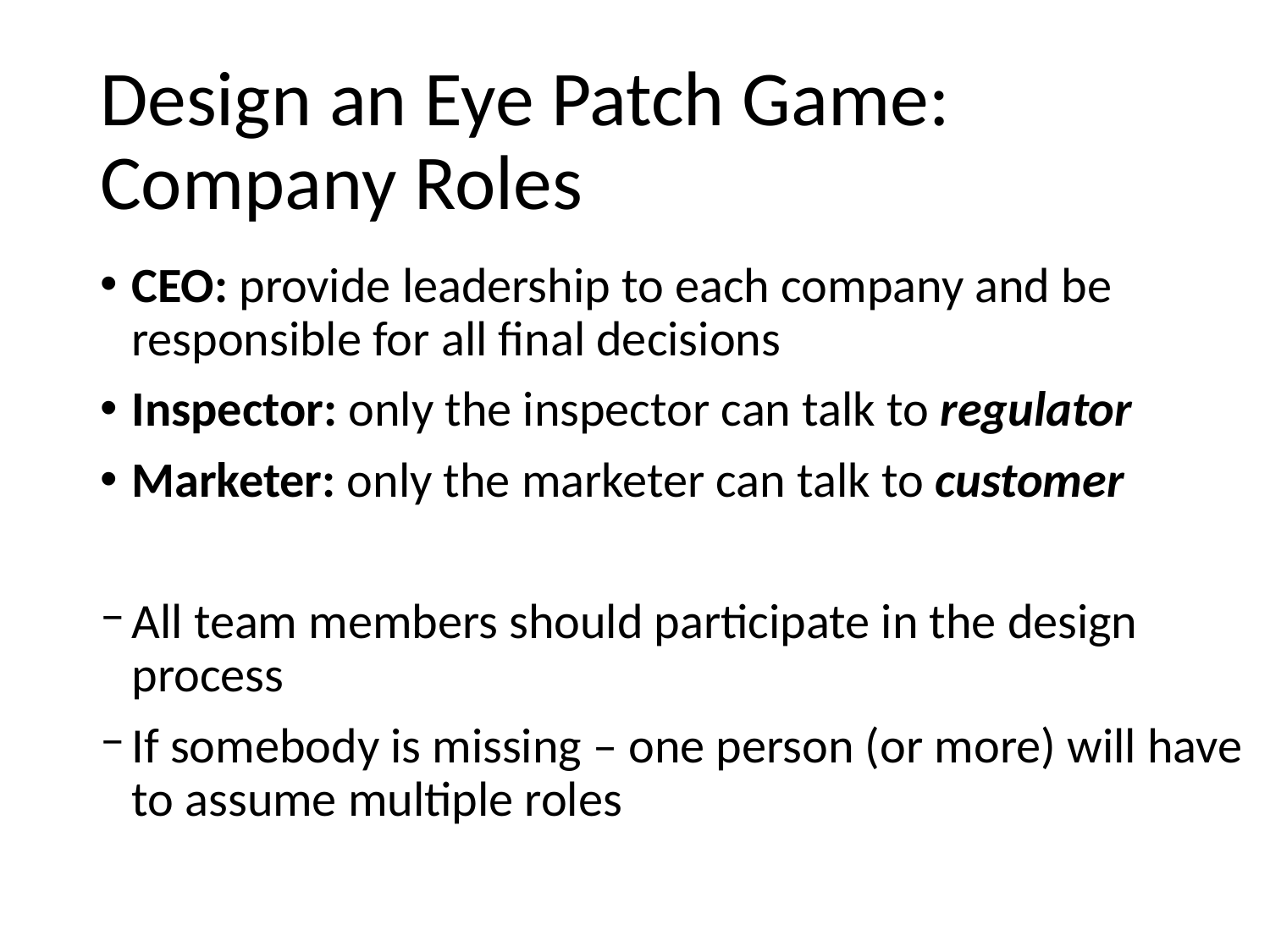

# Design an Eye Patch Game: Company Roles
CEO: provide leadership to each company and be responsible for all final decisions
Inspector: only the inspector can talk to regulator
Marketer: only the marketer can talk to customer

All team members should participate in the design process
If somebody is missing – one person (or more) will have to assume multiple roles